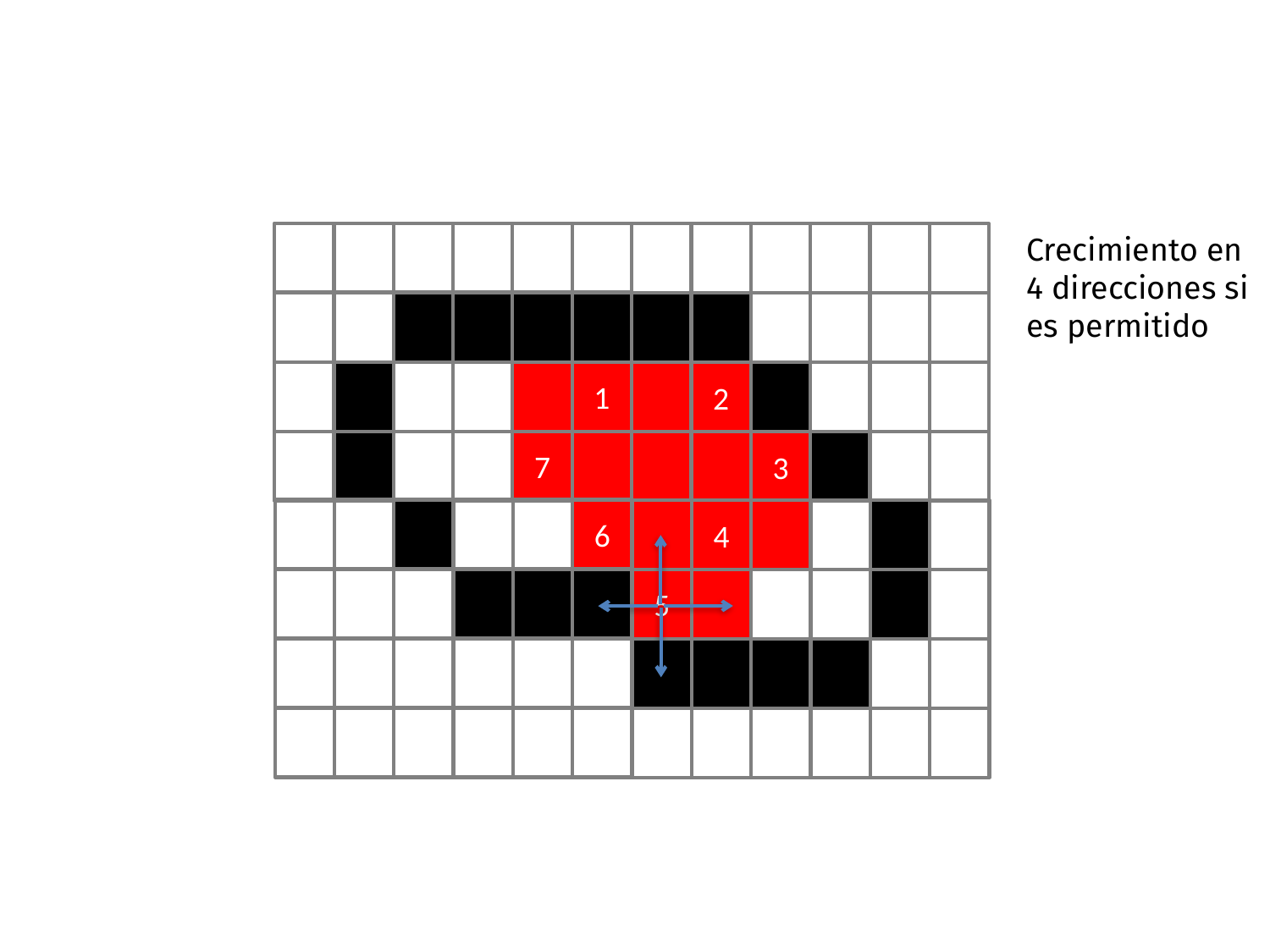

Crecimiento en 4 direcciones si es permitido

1

2

7

3

6

4

5